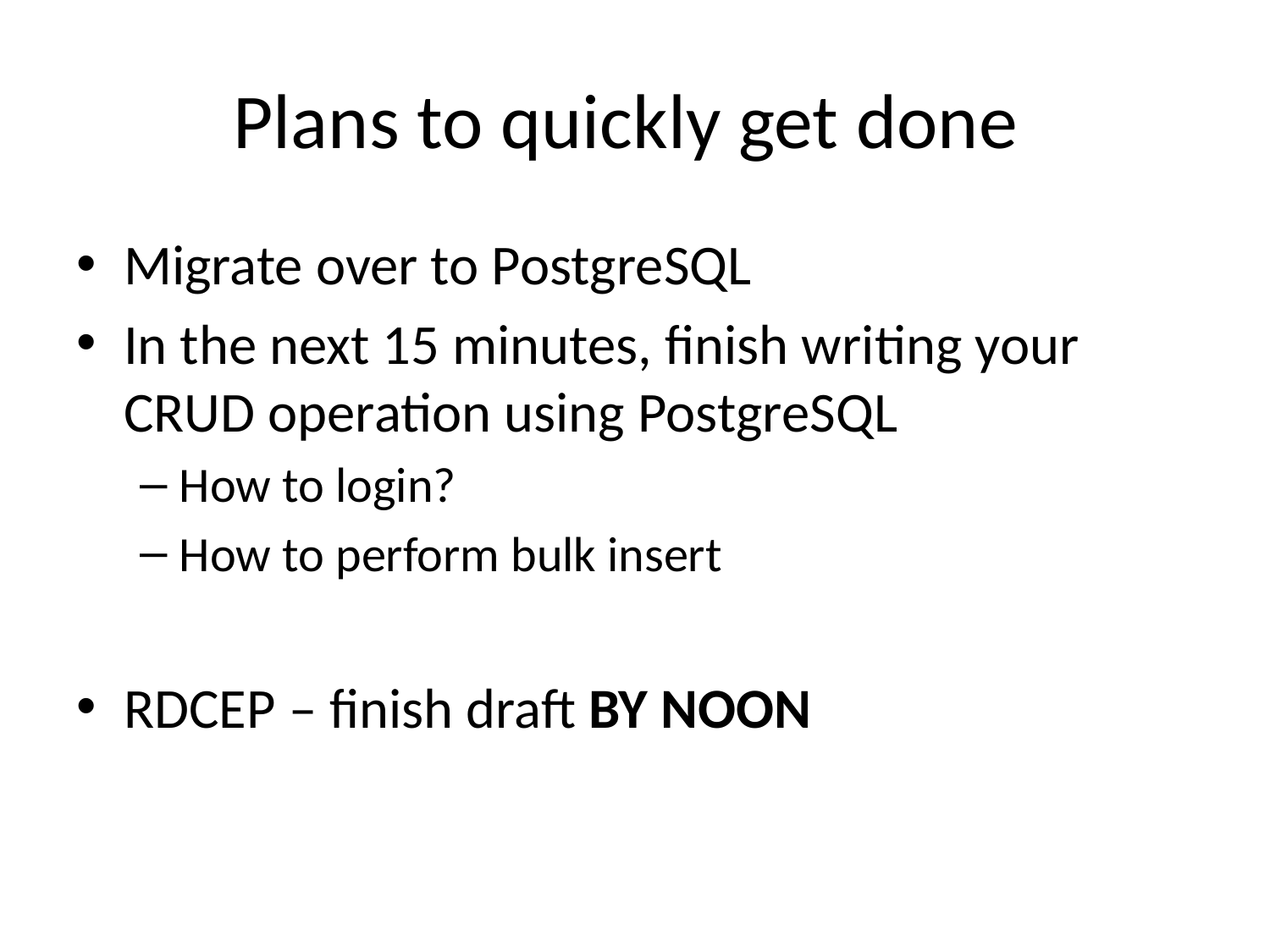

# Plans to quickly get done
Migrate over to PostgreSQL
In the next 15 minutes, finish writing your CRUD operation using PostgreSQL
How to login?
How to perform bulk insert

RDCEP – finish draft BY NOON